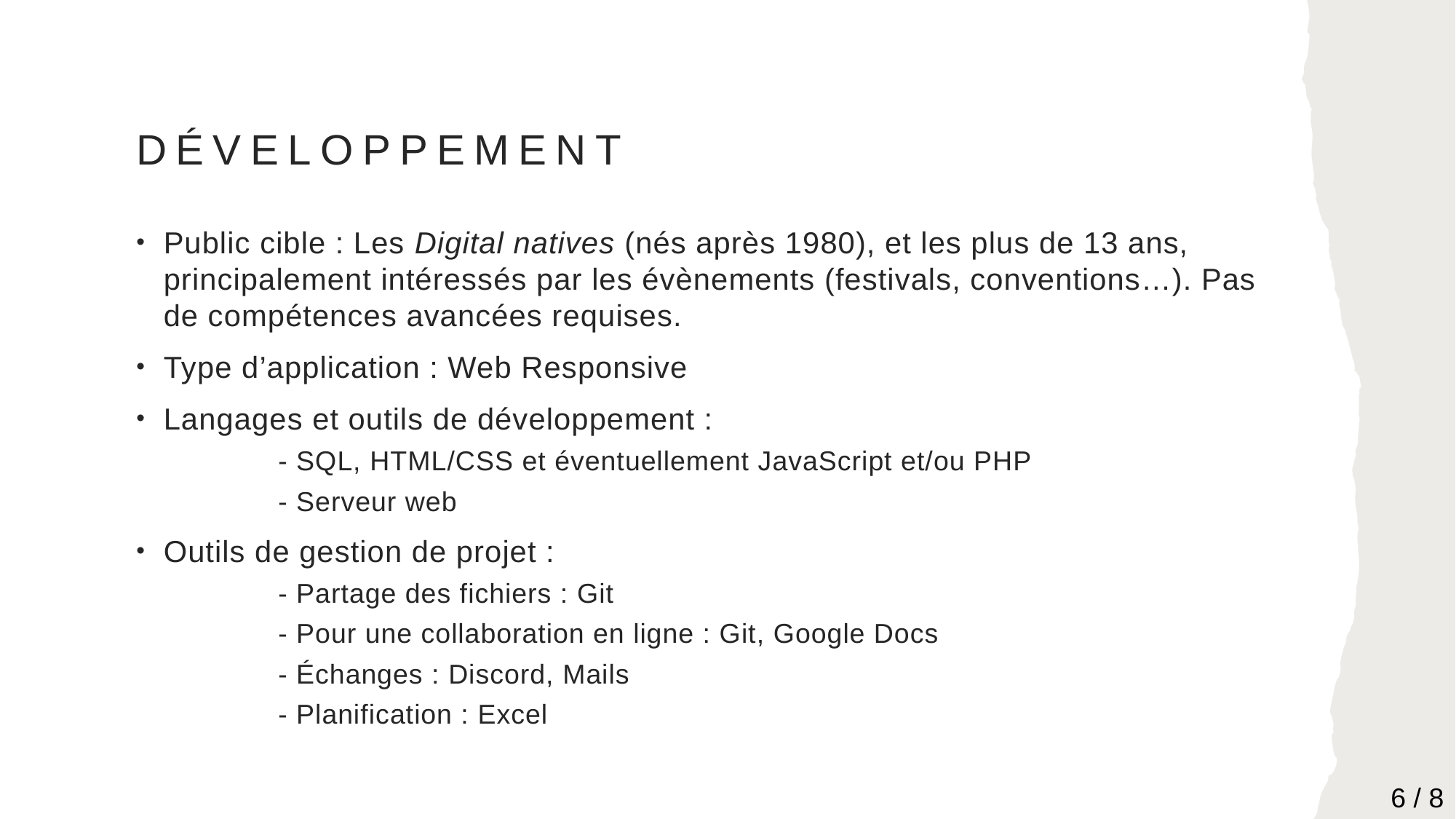

# Développement
Public cible : Les Digital natives (nés après 1980), et les plus de 13 ans, principalement intéressés par les évènements (festivals, conventions…). Pas de compétences avancées requises.
Type d’application : Web Responsive
Langages et outils de développement :
	- SQL, HTML/CSS et éventuellement JavaScript et/ou PHP
	- Serveur web
Outils de gestion de projet :
	- Partage des fichiers : Git
	- Pour une collaboration en ligne : Git, Google Docs
 	- Échanges : Discord, Mails
	- Planification : Excel
6 / 8